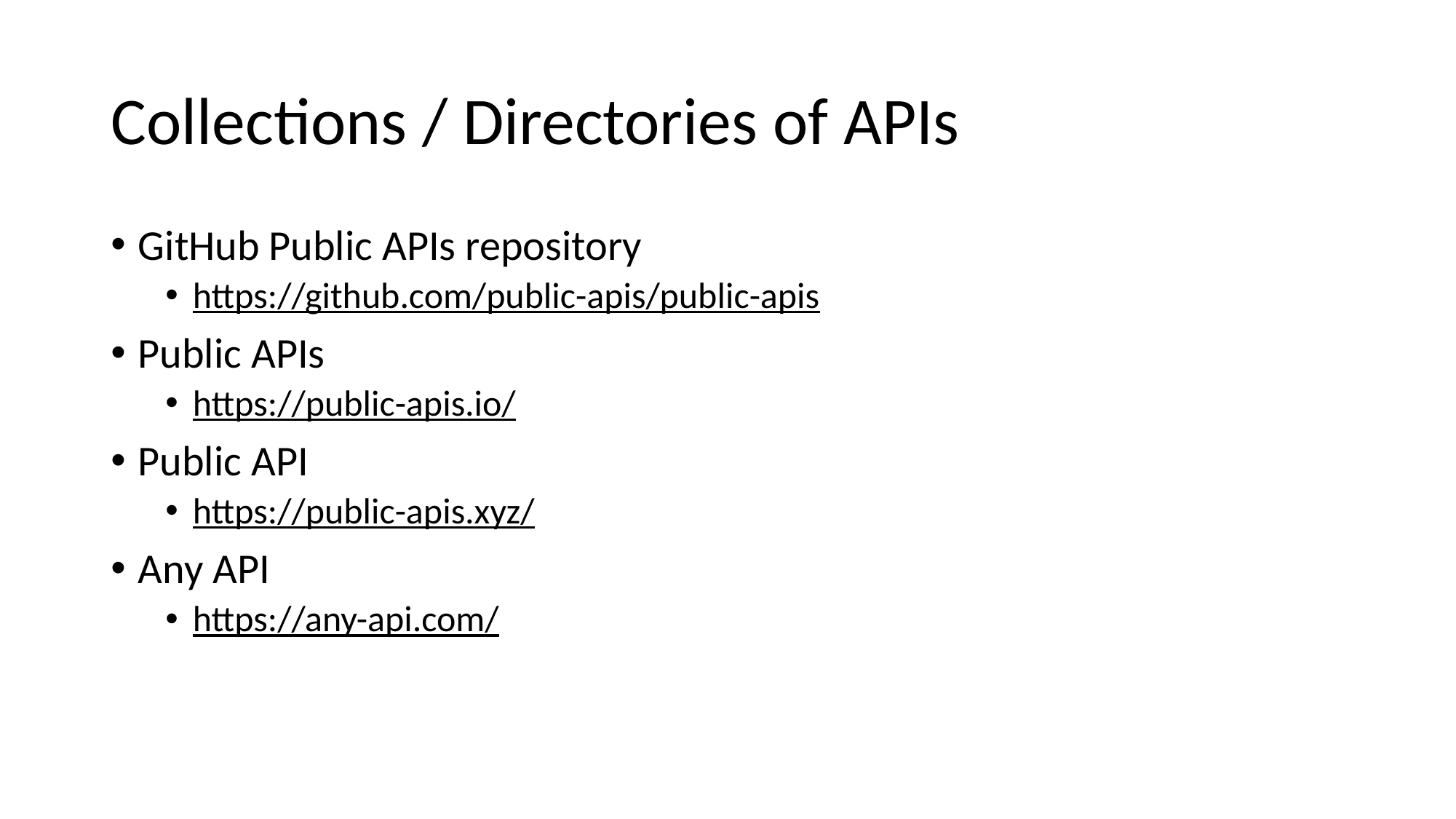

# Collections / Directories of APIs
GitHub Public APIs repository
https://github.com/public-apis/public-apis
Public APIs
https://public-apis.io/
Public API
https://public-apis.xyz/
Any API
https://any-api.com/